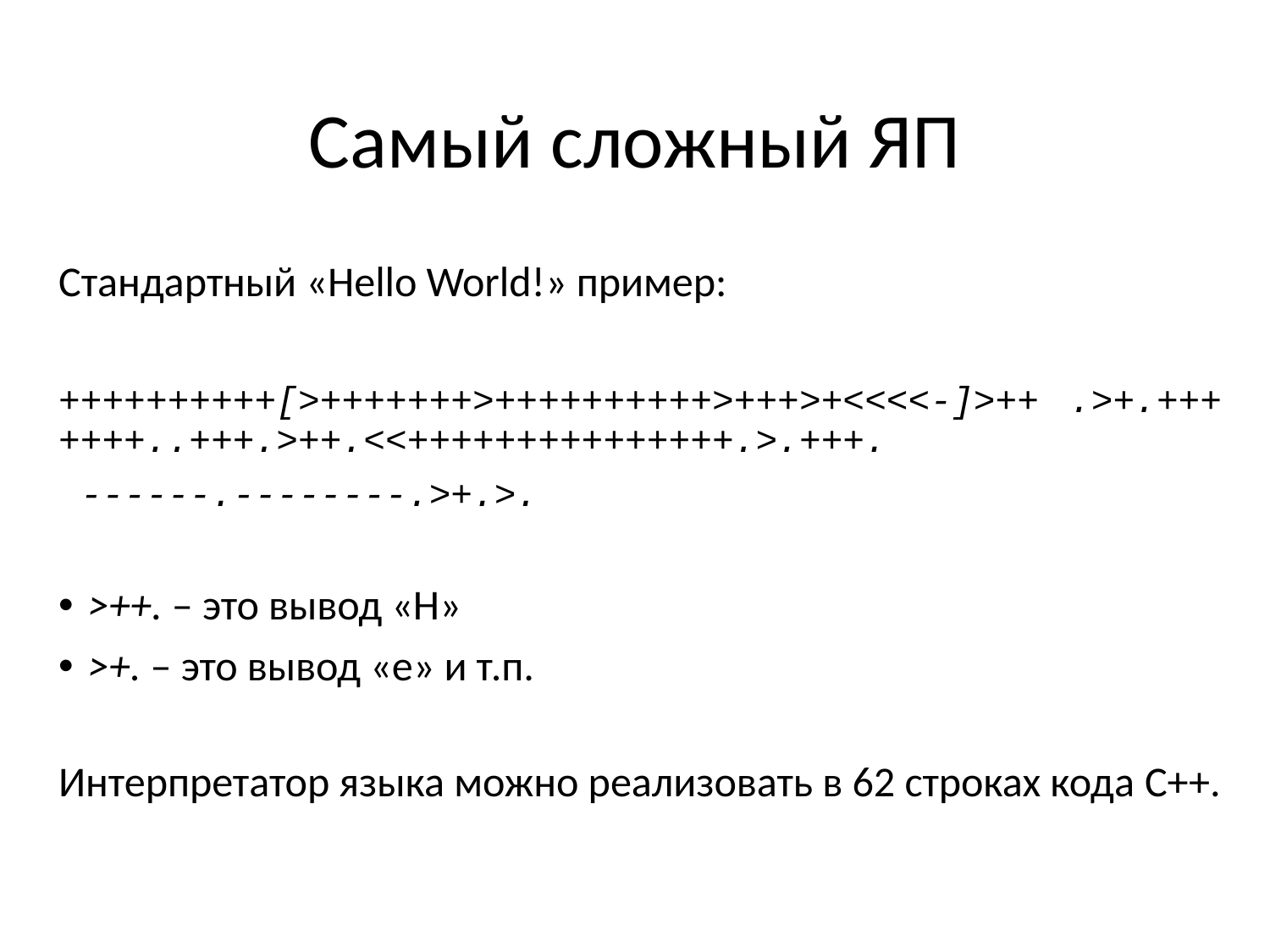

# Самый сложный ЯП
Стандартный «Hello World!» пример:

++++++++++[>+++++++>++++++++++>+++>+<<<<-]>++ .>+.+++++++..+++.>++.<<+++++++++++++++.>.+++.
 ------.--------.>+.>.

>++. – это вывод «Н»
>+. – это вывод «e» и т.п.

Интерпретатор языка можно реализовать в 62 строках кода C++.